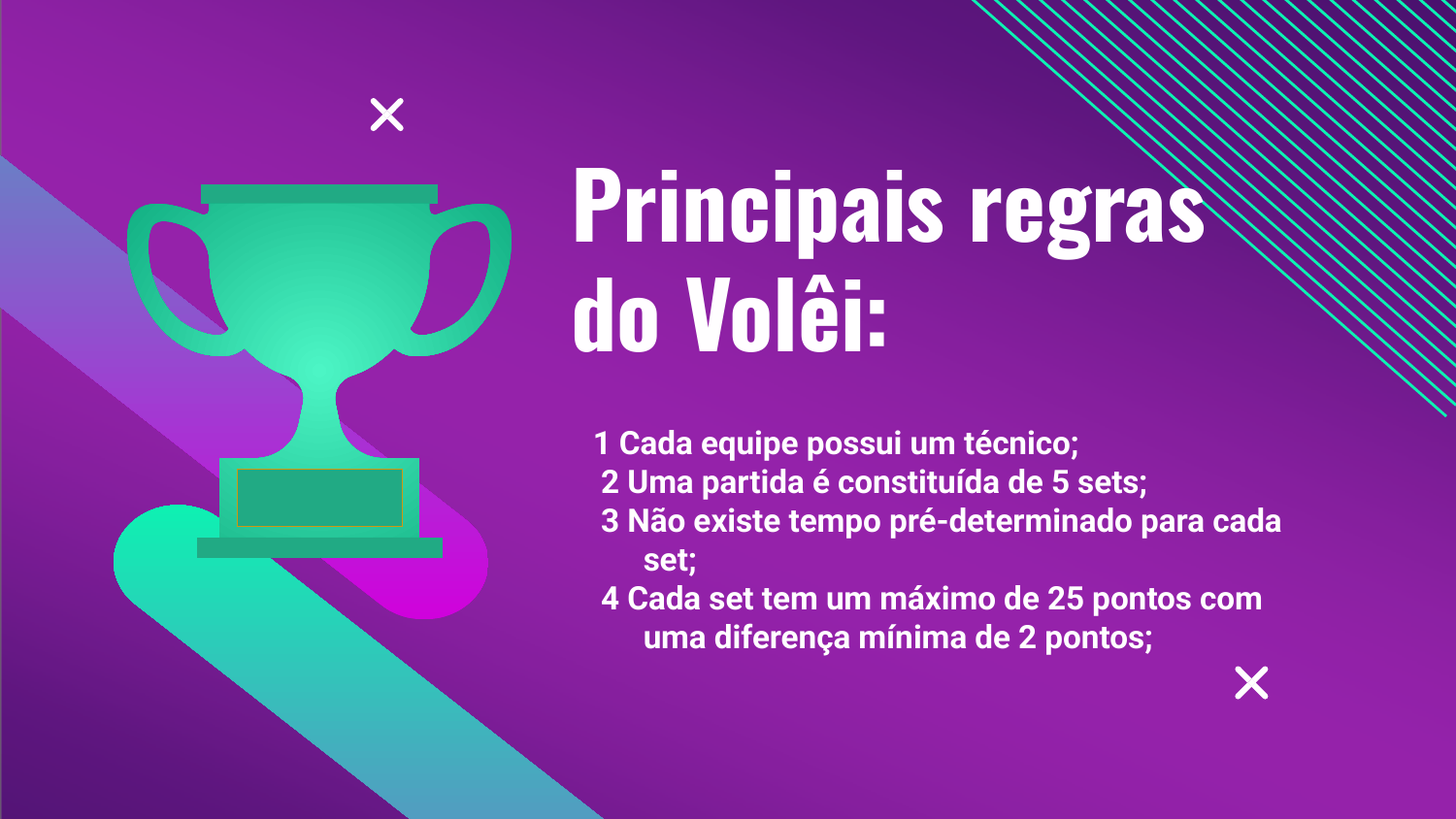

# Principais regras do Volêi:

1 Cada equipe possui um técnico;
 2 Uma partida é constituída de 5 sets;
 3 Não existe tempo pré-determinado para cada set;
 4 Cada set tem um máximo de 25 pontos com uma diferença mínima de 2 pontos;